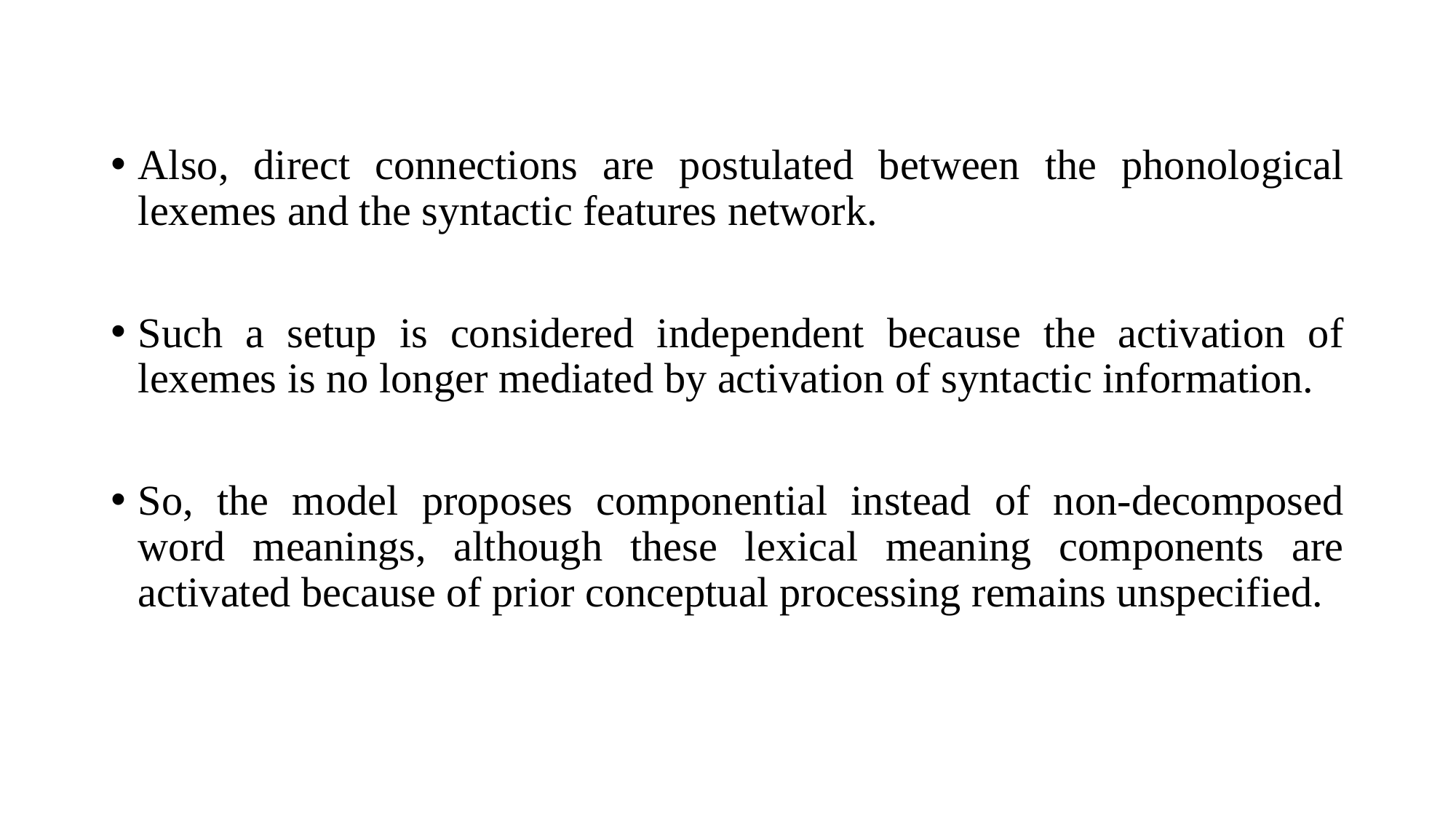

Also, direct connections are postulated between the phonological lexemes and the syntactic features network.

Such a setup is considered independent because the activation of lexemes is no longer mediated by activation of syntactic information.

So, the model proposes componential instead of non-decomposed word meanings, although these lexical meaning components are activated because of prior conceptual processing remains unspecified.